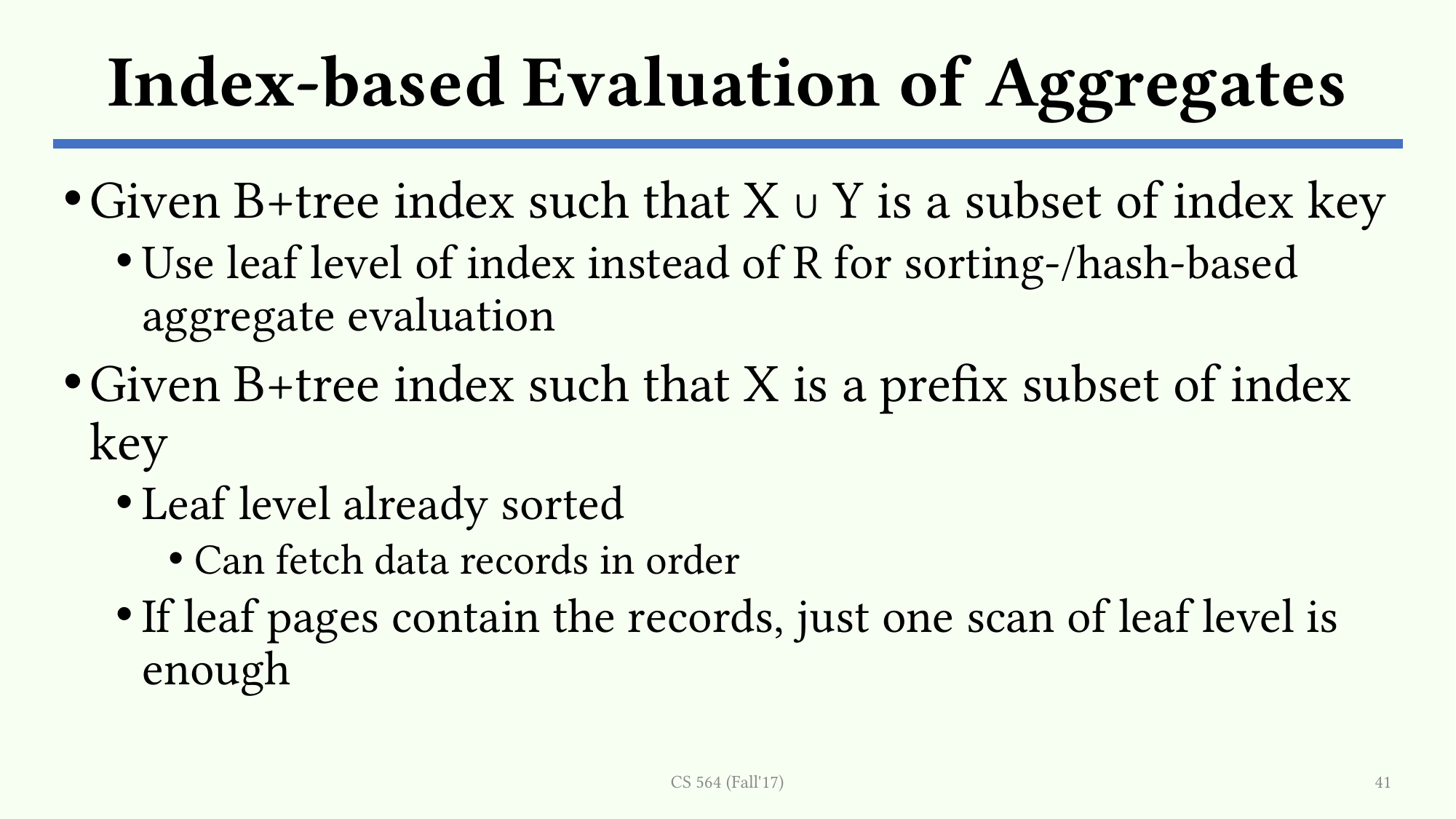

# Index-based Evaluation of Aggregates
Given B+tree index such that X ∪ Y is a subset of index key
Use leaf level of index instead of R for sorting-/hash-based aggregate evaluation
Given B+tree index such that X is a prefix subset of index key
Leaf level already sorted
Can fetch data records in order
If leaf pages contain the records, just one scan of leaf level is enough
CS 564 (Fall'17)
41